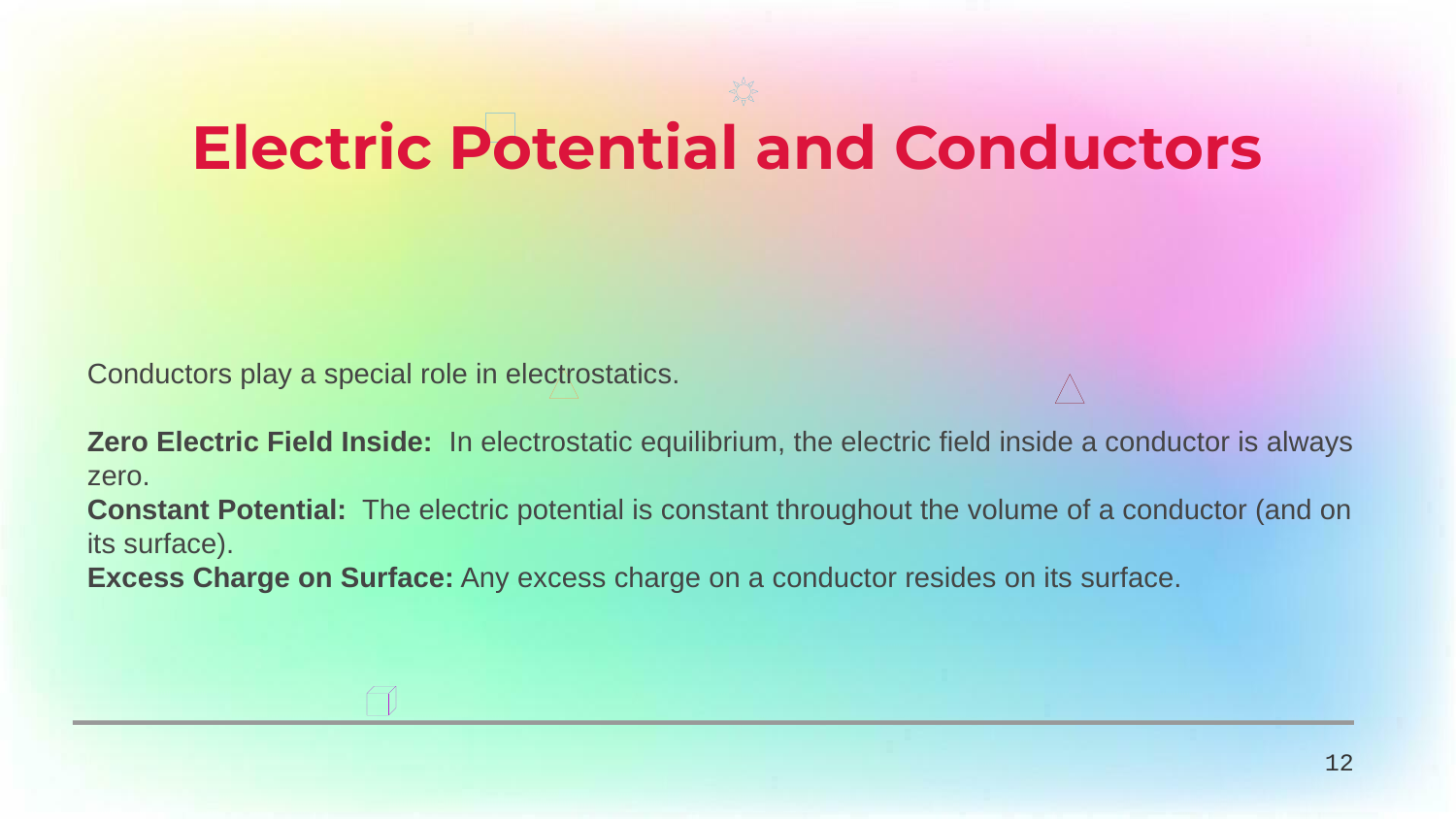

Electric Potential and Conductors

Conductors play a special role in electrostatics.

Zero Electric Field Inside:  In electrostatic equilibrium, the electric field inside a conductor is always zero.
Constant Potential:  The electric potential is constant throughout the volume of a conductor (and on its surface).
Excess Charge on Surface: Any excess charge on a conductor resides on its surface.

12